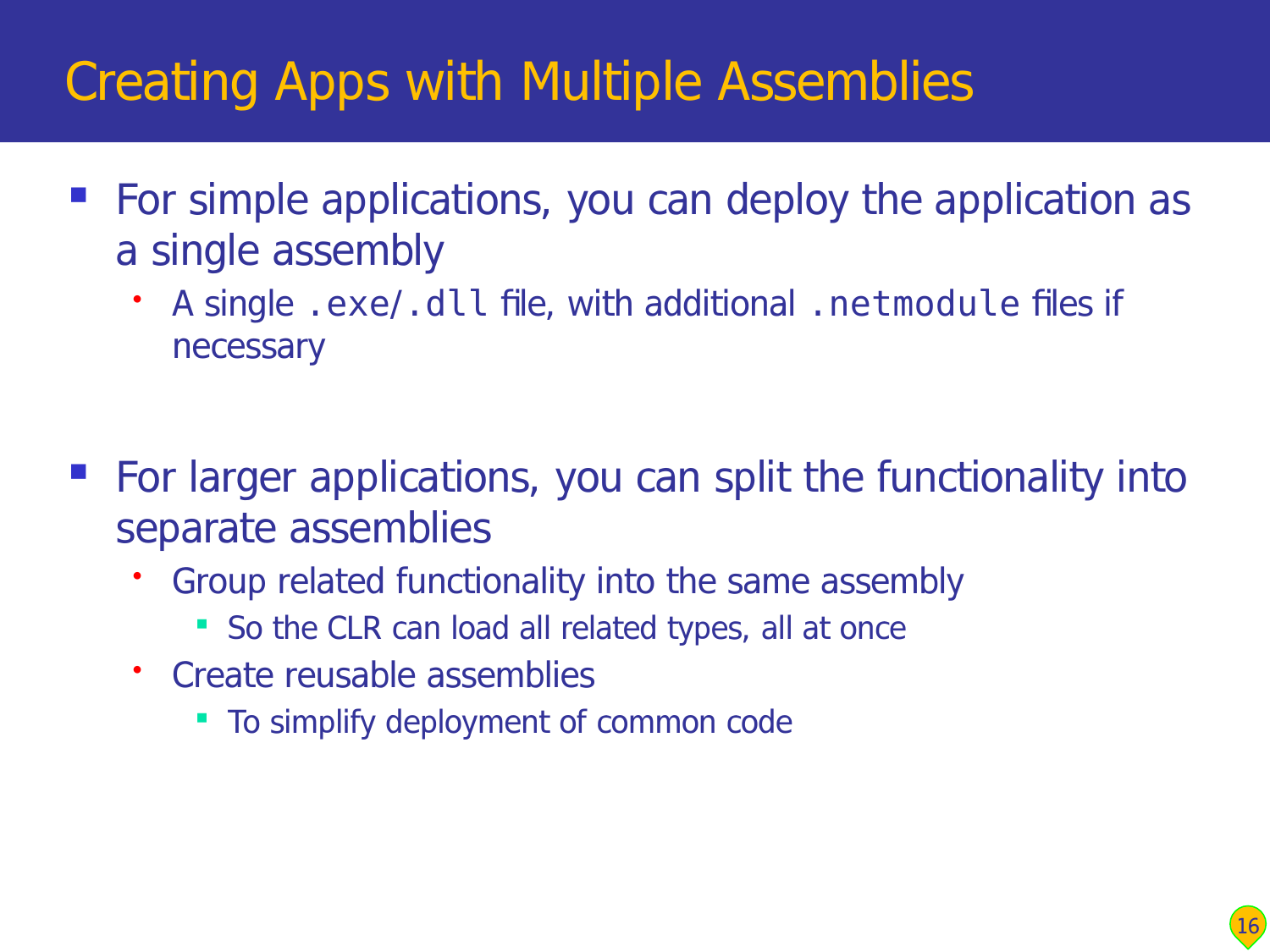

# Creating Apps with Multiple Assemblies
For simple applications, you can deploy the application as a single assembly
A single .exe/.dll file, with additional .netmodule files if necessary

For larger applications, you can split the functionality into separate assemblies
Group related functionality into the same assembly
So the CLR can load all related types, all at once
Create reusable assemblies
To simplify deployment of common code
16